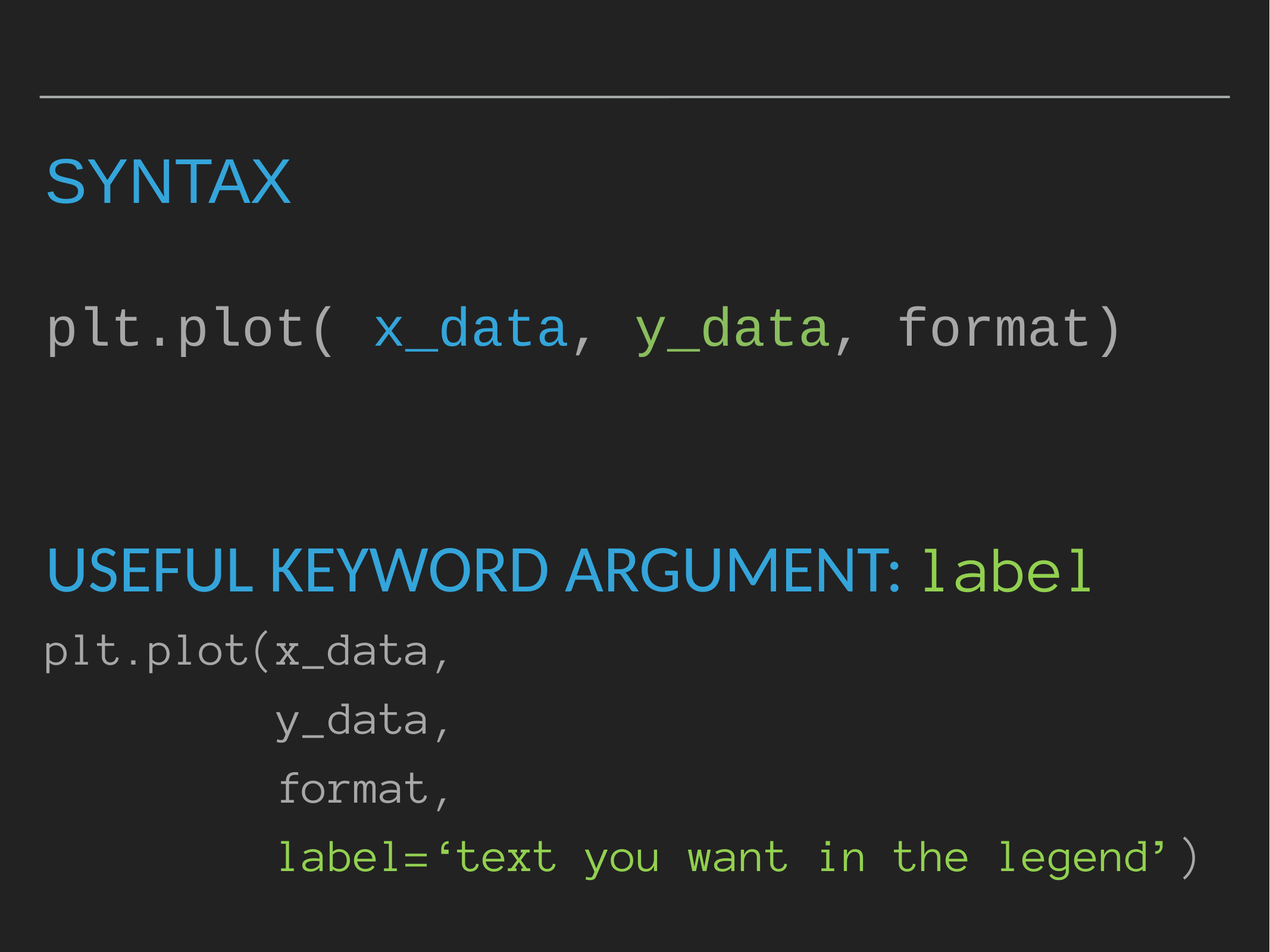

# Syntax
plt.plot( x_data, y_data, format)

USEFUL KEYWORD ARGUMENT: label
plt.plot(x_data,
         y_data,
         format,
         label=‘text you want in the legend’)